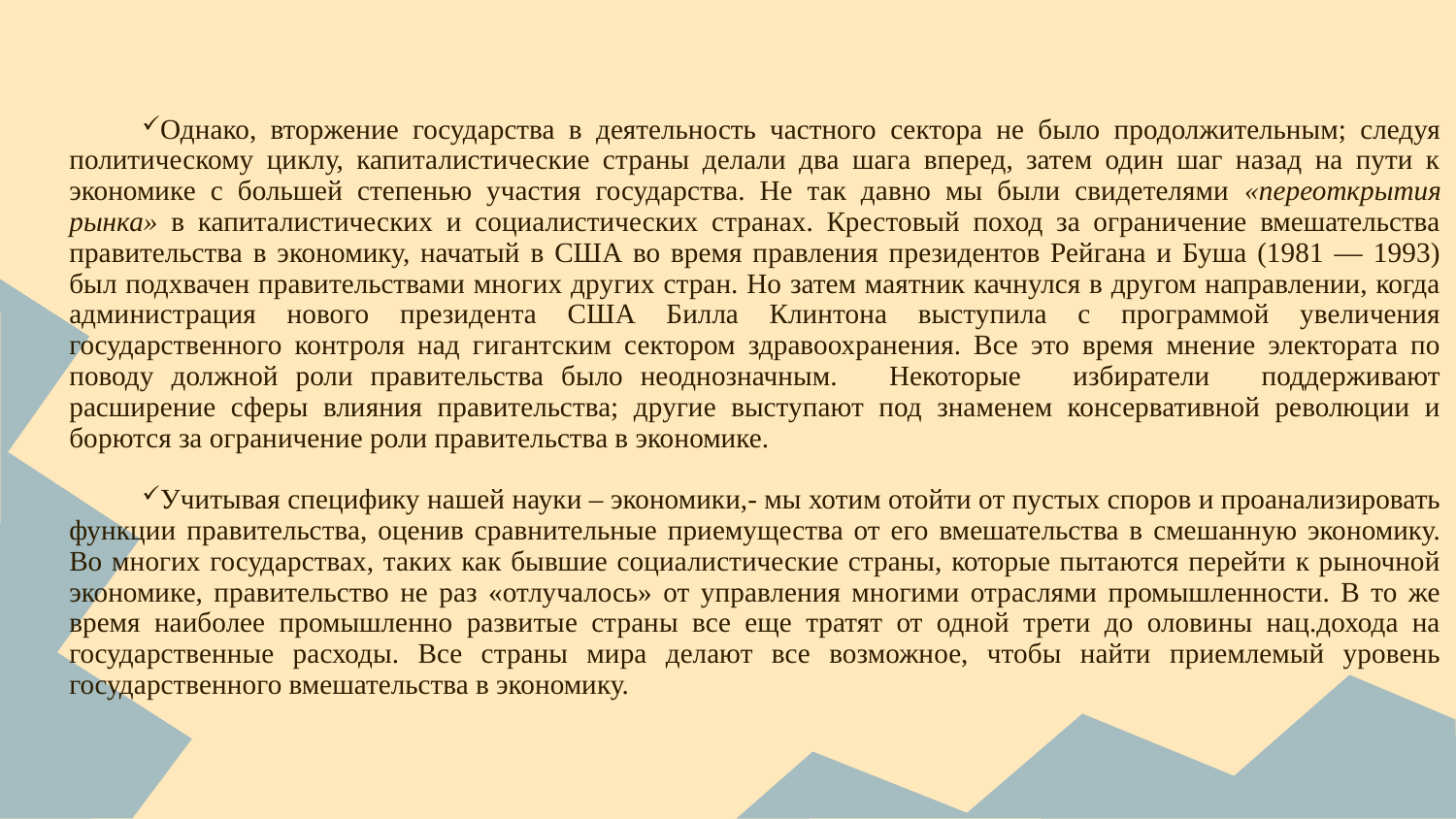

Однако, вторжение государства в деятельность частного сектора не было продолжительным; следуя политическому циклу, капиталистические страны делали два шага вперед, затем один шаг назад на пути к экономике с большей степенью участия государства. Не так давно мы были свидетелями «переоткрытия рынка» в капиталистических и социалистических странах. Крестовый поход за ограничение вмешательства правительства в экономику, начатый в США во время правления президентов Рейгана и Буша (1981 — 1993) был подхвачен правительствами многих других стран. Но затем маятник качнулся в другом направлении, когда администрация нового президента США Билла Клинтона выступила с программой увеличения государственного контроля над гигантским сектором здравоохранения. Все это время мнение электората по поводу должной роли правительства было неоднозначным.   Некоторые   избиратели   поддерживают расширение сферы влияния правительства; другие выступают под знаменем консервативной революции и борются за ограничение роли правительства в экономике.

Учитывая специфику нашей науки – экономики,- мы хотим отойти от пустых споров и проанализировать функции правительства, оценив сравнительные приемущества от его вмешательства в смешанную экономику. Во многих государствах, таких как бывшие социалистические страны, которые пытаются перейти к рыночной экономике, правительство не раз «отлучалось» от управления многими отраслями промышленности. В то же время наиболее промышленно развитые страны все еще тратят от одной трети до оловины нац.дохода на государственные расходы. Все страны мира делают все возможное, чтобы найти приемлемый уровень государственного вмешательства в экономику.